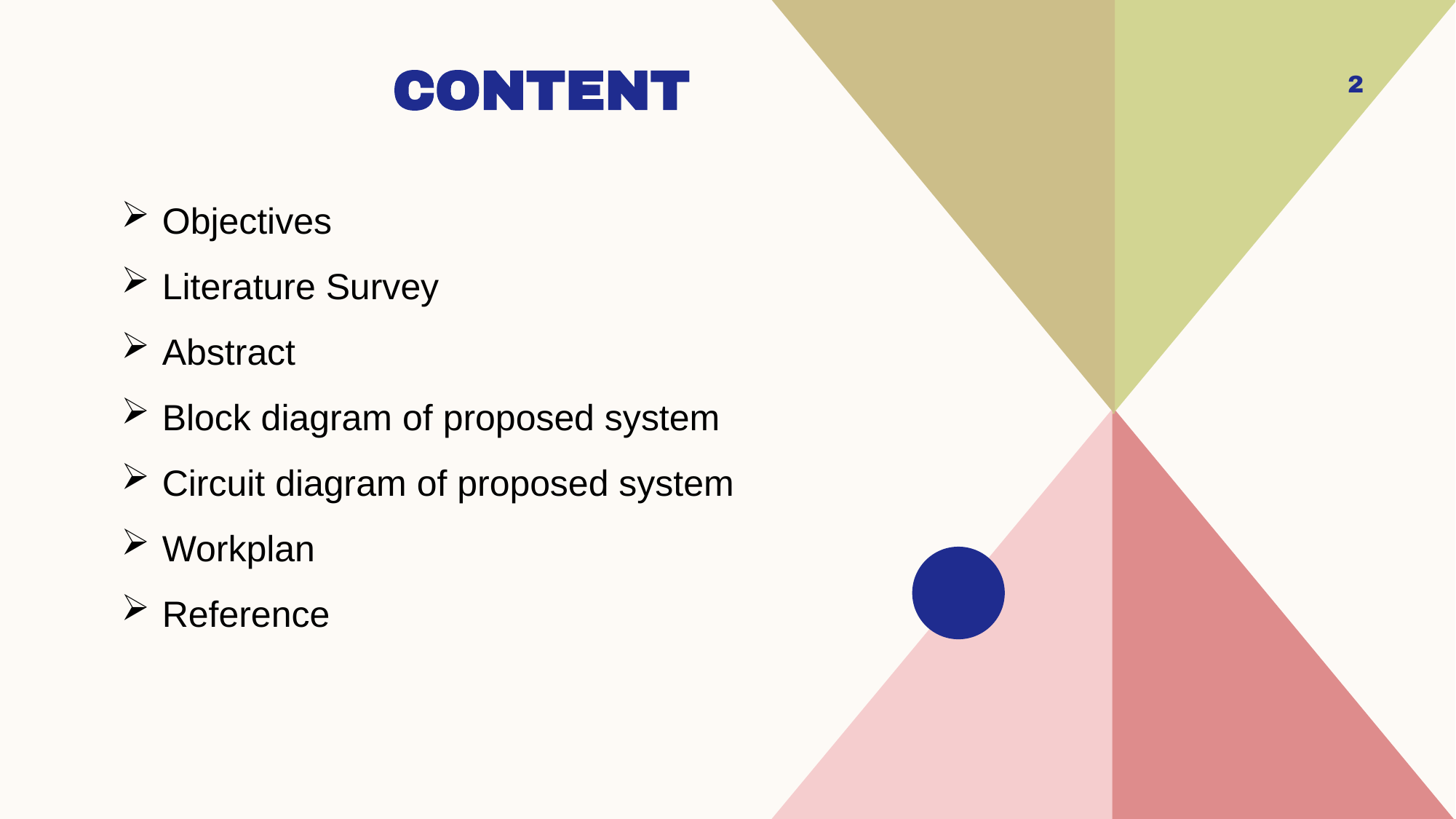

# CONTENT
2
Objectives
Literature Survey
Abstract
Block diagram of proposed system
Circuit diagram of proposed system
Workplan
Reference